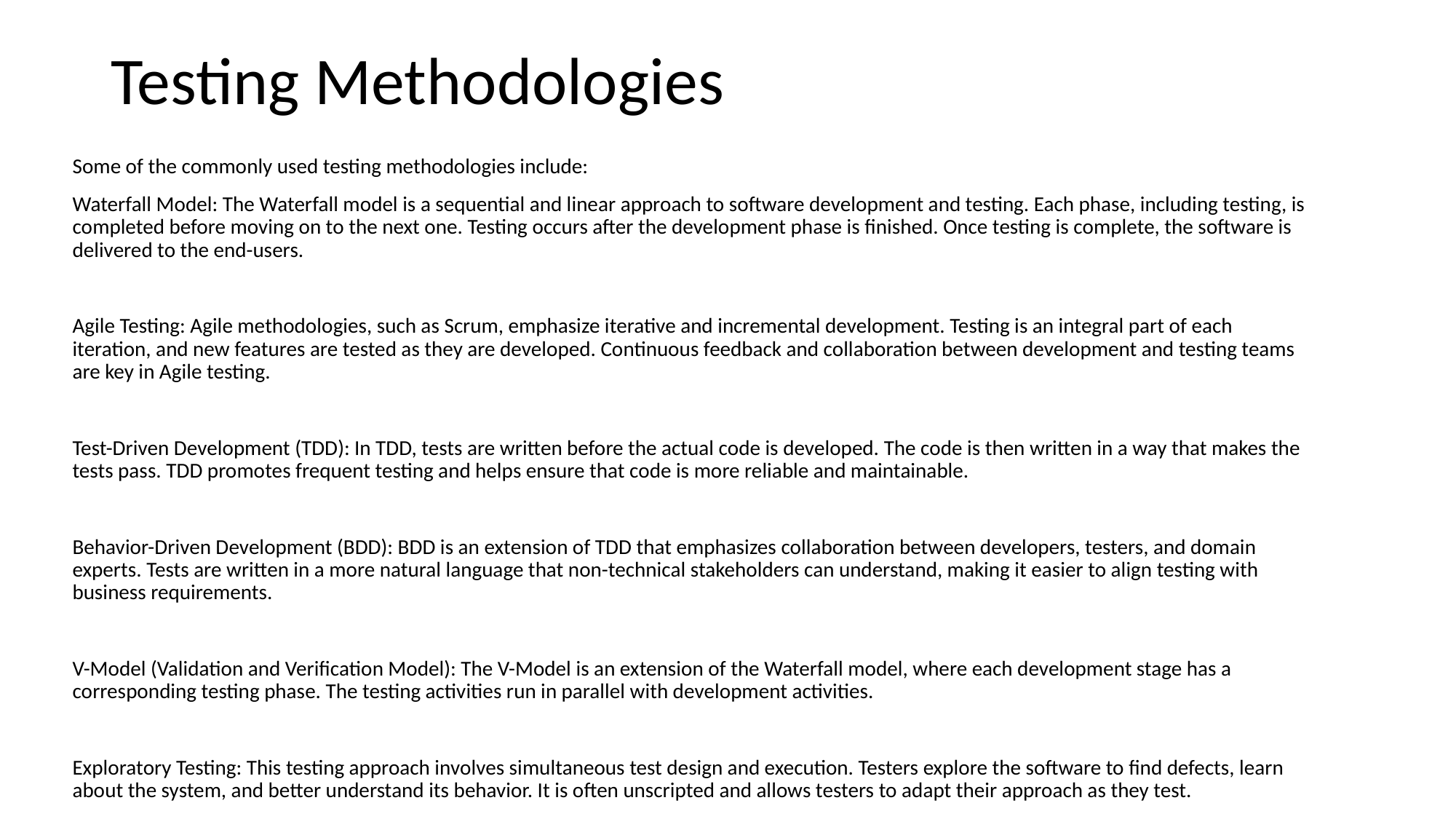

# Testing Methodologies
Some of the commonly used testing methodologies include:
Waterfall Model: The Waterfall model is a sequential and linear approach to software development and testing. Each phase, including testing, is completed before moving on to the next one. Testing occurs after the development phase is finished. Once testing is complete, the software is delivered to the end-users.

Agile Testing: Agile methodologies, such as Scrum, emphasize iterative and incremental development. Testing is an integral part of each iteration, and new features are tested as they are developed. Continuous feedback and collaboration between development and testing teams are key in Agile testing.

Test-Driven Development (TDD): In TDD, tests are written before the actual code is developed. The code is then written in a way that makes the tests pass. TDD promotes frequent testing and helps ensure that code is more reliable and maintainable.

Behavior-Driven Development (BDD): BDD is an extension of TDD that emphasizes collaboration between developers, testers, and domain experts. Tests are written in a more natural language that non-technical stakeholders can understand, making it easier to align testing with business requirements.

V-Model (Validation and Verification Model): The V-Model is an extension of the Waterfall model, where each development stage has a corresponding testing phase. The testing activities run in parallel with development activities.

Exploratory Testing: This testing approach involves simultaneous test design and execution. Testers explore the software to find defects, learn about the system, and better understand its behavior. It is often unscripted and allows testers to adapt their approach as they test.